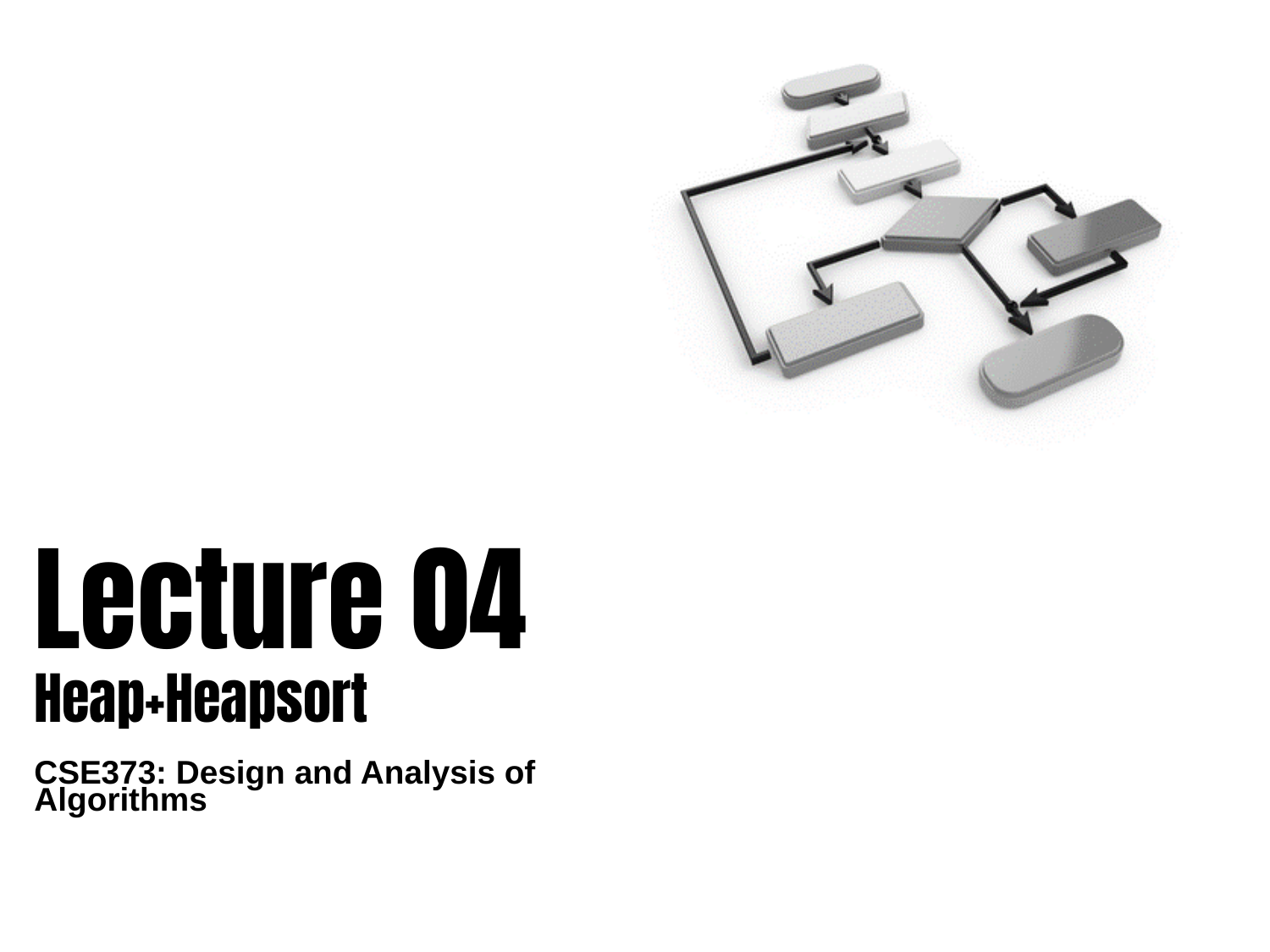

# Lecture 04 Heap+Heapsort
CSE373: Design and Analysis of Algorithms